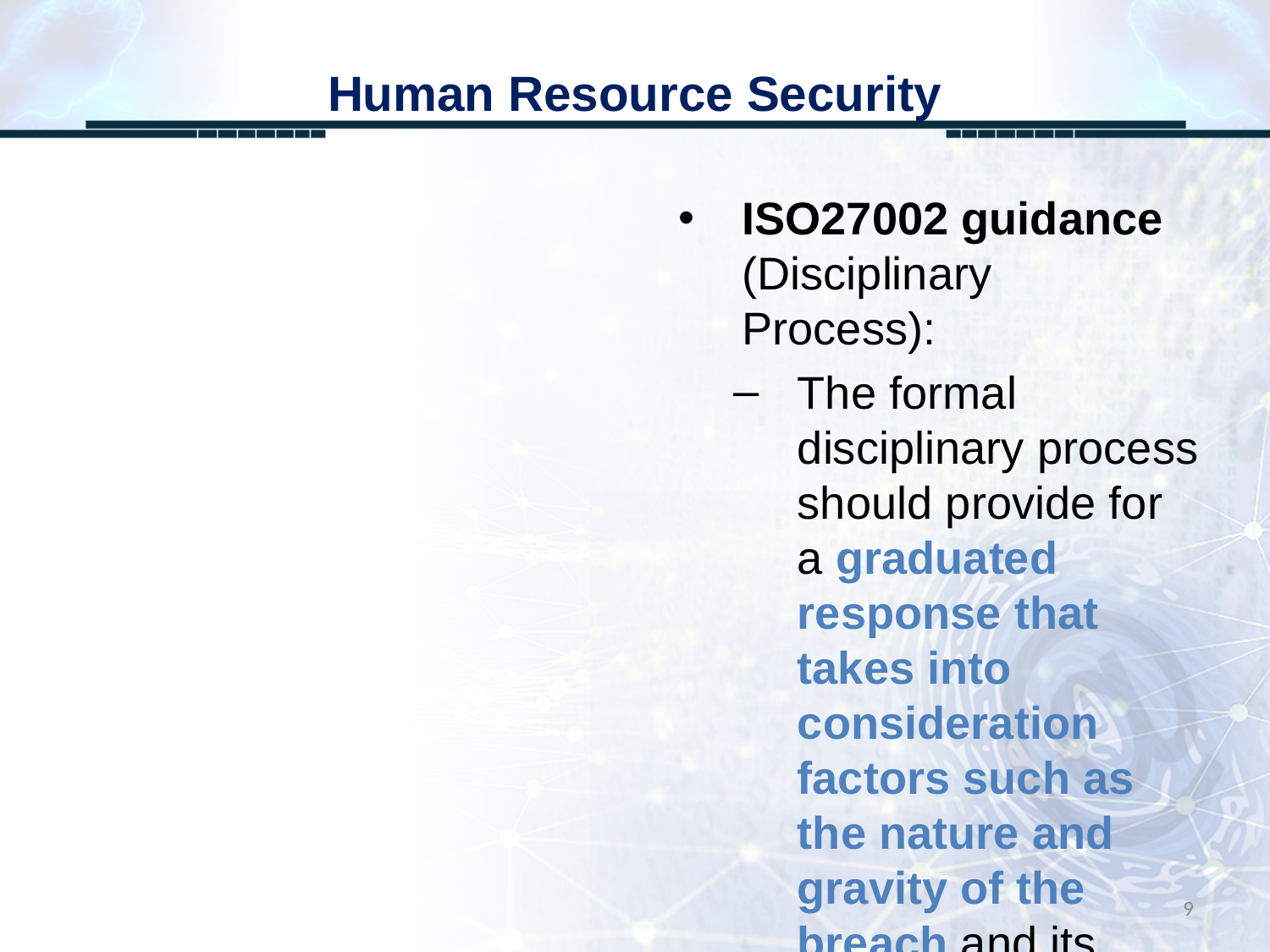

# Human Resource Security
ISO27002 guidance (Disciplinary Process):
The formal disciplinary process should provide for a graduated response that takes into consideration factors such as the nature and gravity of the breach and its impact on business;

9